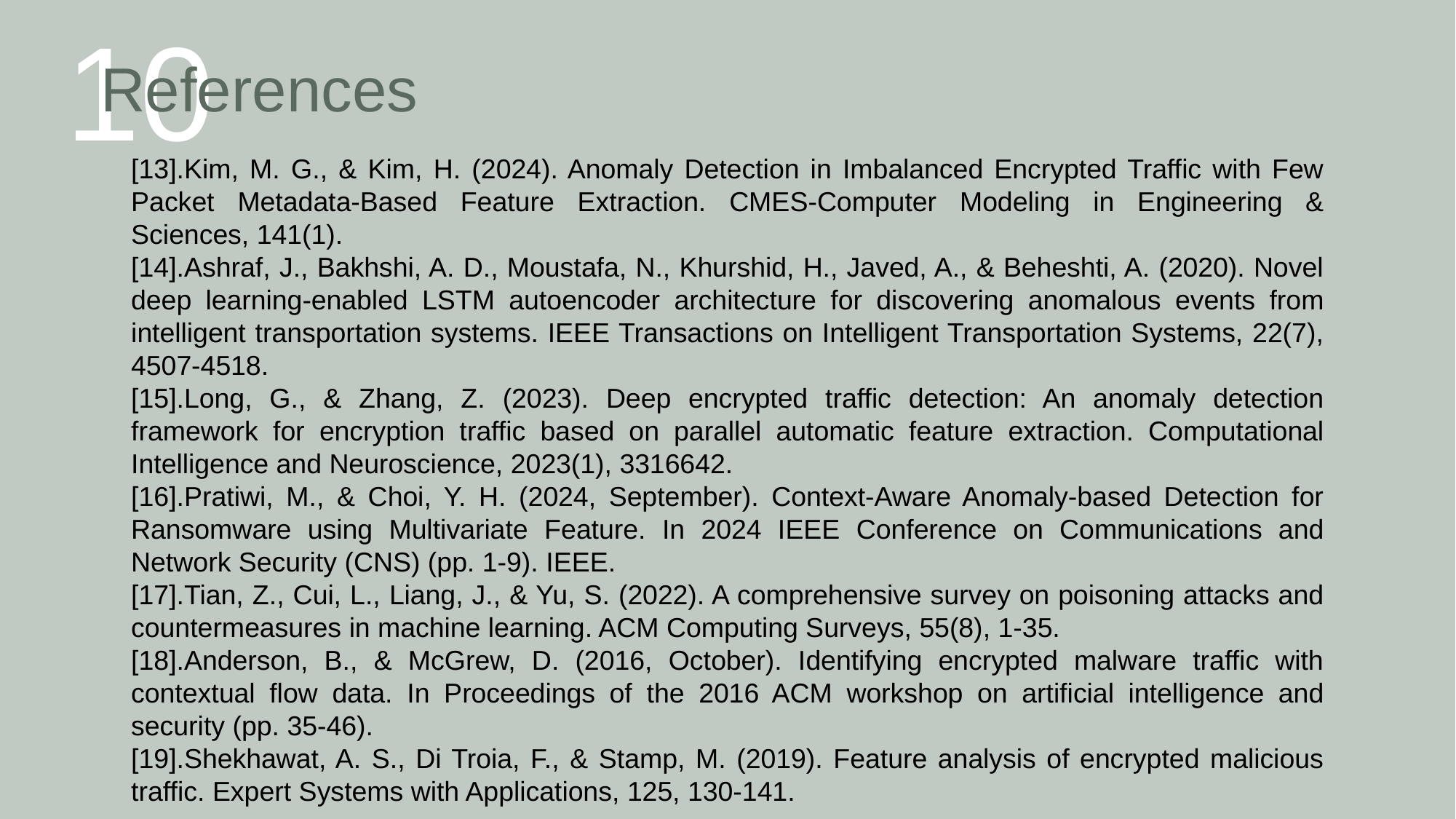

10
# References
[13].Kim, M. G., & Kim, H. (2024). Anomaly Detection in Imbalanced Encrypted Traffic with Few Packet Metadata-Based Feature Extraction. CMES-Computer Modeling in Engineering & Sciences, 141(1).
[14].Ashraf, J., Bakhshi, A. D., Moustafa, N., Khurshid, H., Javed, A., & Beheshti, A. (2020). Novel deep learning-enabled LSTM autoencoder architecture for discovering anomalous events from intelligent transportation systems. IEEE Transactions on Intelligent Transportation Systems, 22(7), 4507-4518.
[15].Long, G., & Zhang, Z. (2023). Deep encrypted traffic detection: An anomaly detection framework for encryption traffic based on parallel automatic feature extraction. Computational Intelligence and Neuroscience, 2023(1), 3316642.
[16].Pratiwi, M., & Choi, Y. H. (2024, September). Context-Aware Anomaly-based Detection for Ransomware using Multivariate Feature. In 2024 IEEE Conference on Communications and Network Security (CNS) (pp. 1-9). IEEE.
[17].Tian, Z., Cui, L., Liang, J., & Yu, S. (2022). A comprehensive survey on poisoning attacks and countermeasures in machine learning. ACM Computing Surveys, 55(8), 1-35.
[18].Anderson, B., & McGrew, D. (2016, October). Identifying encrypted malware traffic with contextual flow data. In Proceedings of the 2016 ACM workshop on artificial intelligence and security (pp. 35-46).
[19].Shekhawat, A. S., Di Troia, F., & Stamp, M. (2019). Feature analysis of encrypted malicious traffic. Expert Systems with Applications, 125, 130-141.